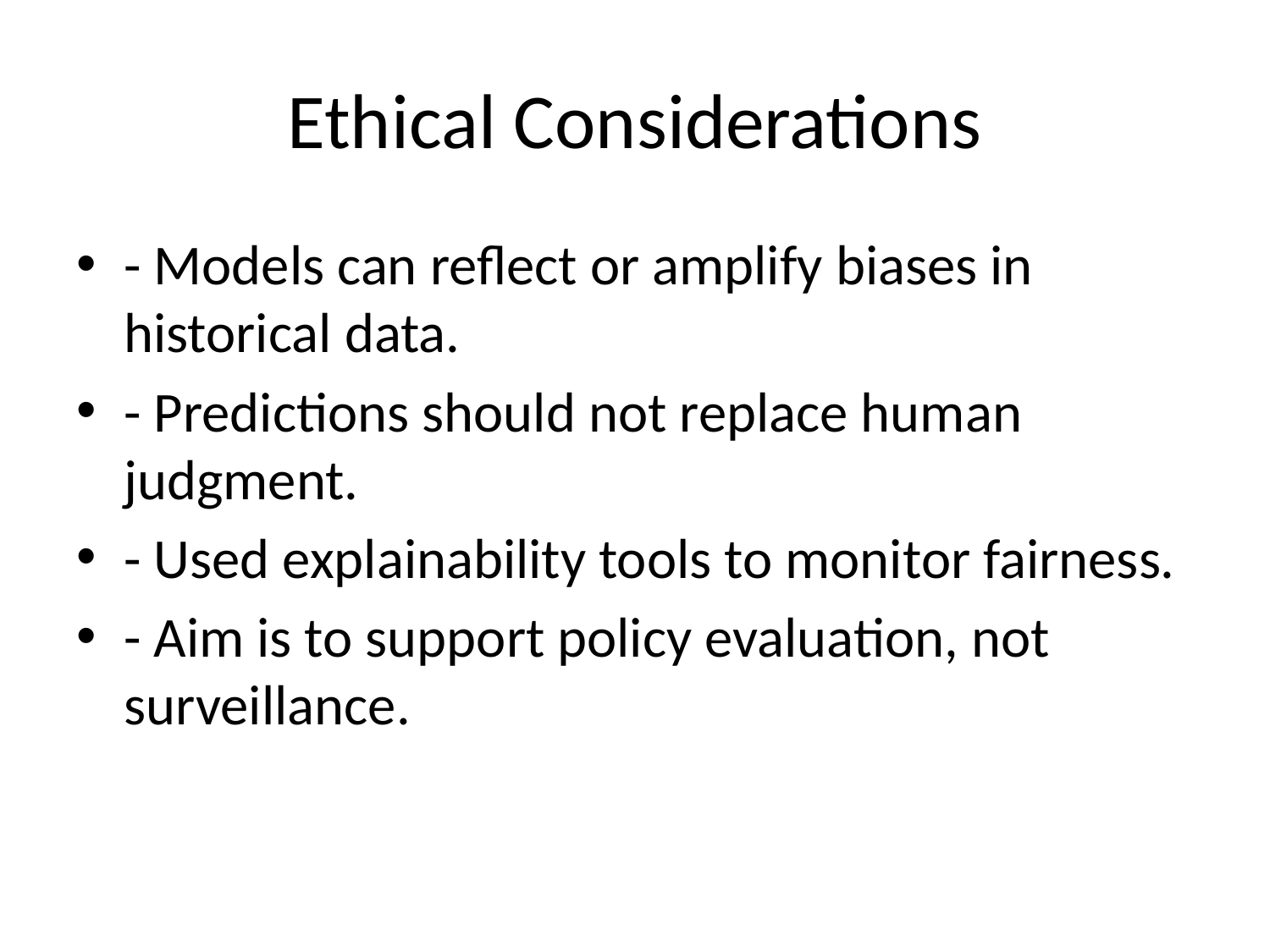

# Ethical Considerations
- Models can reflect or amplify biases in historical data.
- Predictions should not replace human judgment.
- Used explainability tools to monitor fairness.
- Aim is to support policy evaluation, not surveillance.